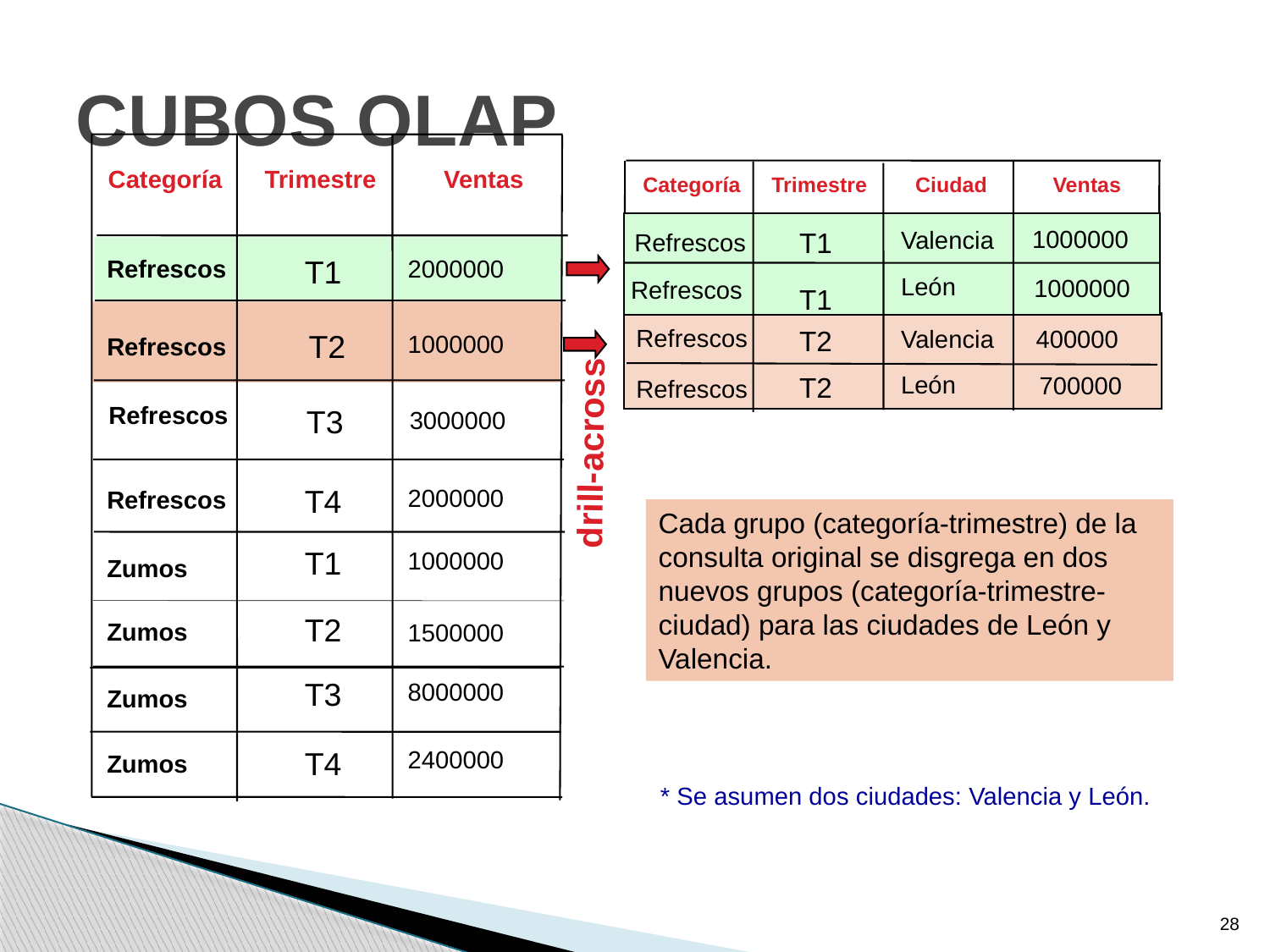

# CUBOS OLAP

Categoría
Trimestre
Ventas

Categoría
Trimestre
Ciudad
Ventas

1000000
T1
Valencia
Refrescos

T1

Refrescos
2000000

León
1000000
Refrescos
T1

Refrescos
T2
Valencia
400000
T2
1000000
Refrescos

León
T2
700000
Refrescos

Refrescos
T3
3000000
drill-across

T4
2000000
Refrescos
Cada grupo (categoría-trimestre) de la consulta original se disgrega en dos nuevos grupos (categoría-trimestre-ciudad) para las ciudades de León y Valencia.

T1
1000000
Zumos

T2
Zumos
1500000

T3
8000000
Zumos

T4
2400000
Zumos
* Se asumen dos ciudades: Valencia y León.

28